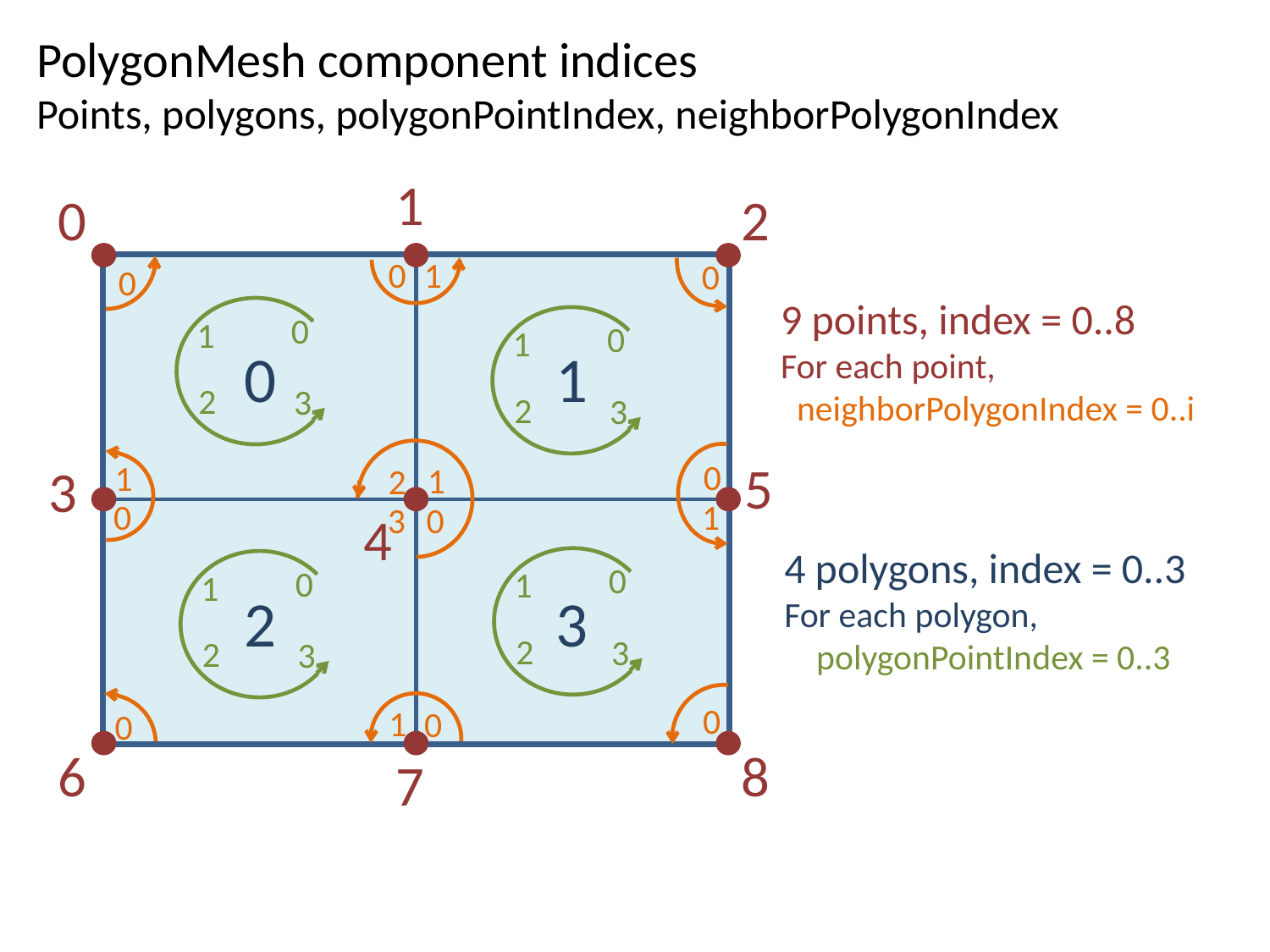

PolygonMesh component indices
Points, polygons, polygonPointIndex, neighborPolygonIndex
1
0
2

1
0
0
0
0
1

9 points, index = 0..8
For each point,
  neighborPolygonIndex = 0..i

0
1
2
3

0
1
2
3

5
0
3
1

1
2

1
0
3
0
4
2
3
4 polygons, index = 0..3
For each polygon,
    polygonPointIndex = 0..3

0
1
2
3

0
1
2
3

0

1
0
0

6
8
7